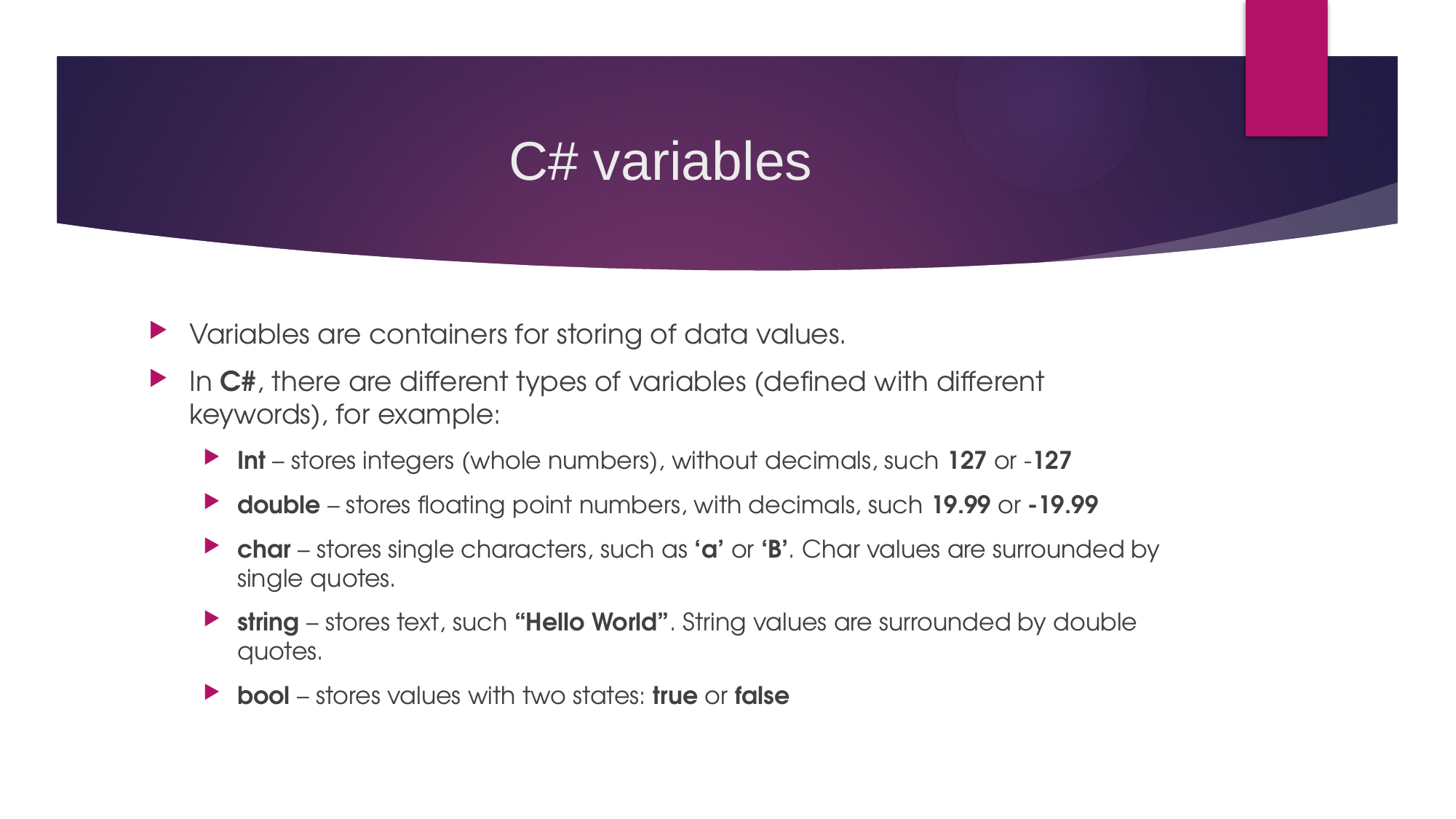

# C# variables
Variables are containers for storing of data values.
In C#, there are different types of variables (defined with different keywords), for example:
Int – stores integers (whole numbers), without decimals, such 127 or -127
double – stores floating point numbers, with decimals, such 19.99 or -19.99
char – stores single characters, such as ‘a’ or ‘B’. Char values are surrounded by single quotes.
string – stores text, such “Hello World”. String values are surrounded by double quotes.
bool – stores values with two states: true or false